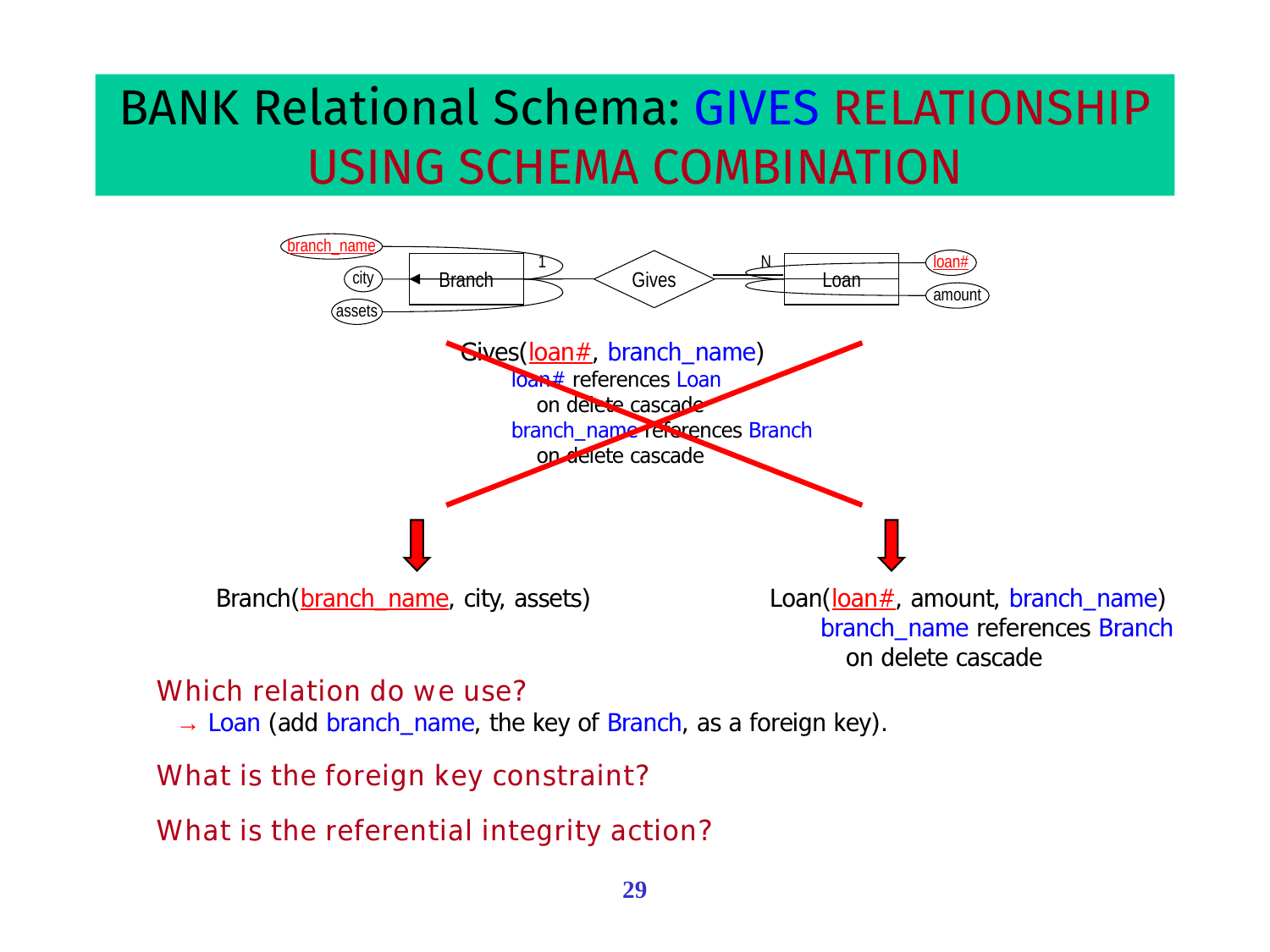

# BANK Relational Schema: GIVES RELATIONSHIP USING SCHEMA COMBINATION
branch_name
1
N
loan#
Gives
Branch
Loan
city
amount
assets
Gives(loan#, branch_name)
loan# references Loan
on delete cascade
branch_name references Branch
on delete cascade

Branch(branch_name, city, assets)
Loan(loan#, amount)
Loan(loan#, amount, branch_name)
branch_name references Branch
on delete cascade
Which relation do we use?
→ Loan (add branch_name, the key of Branch, as a foreign key).
What is the foreign key constraint?
What is the referential integrity action?
29